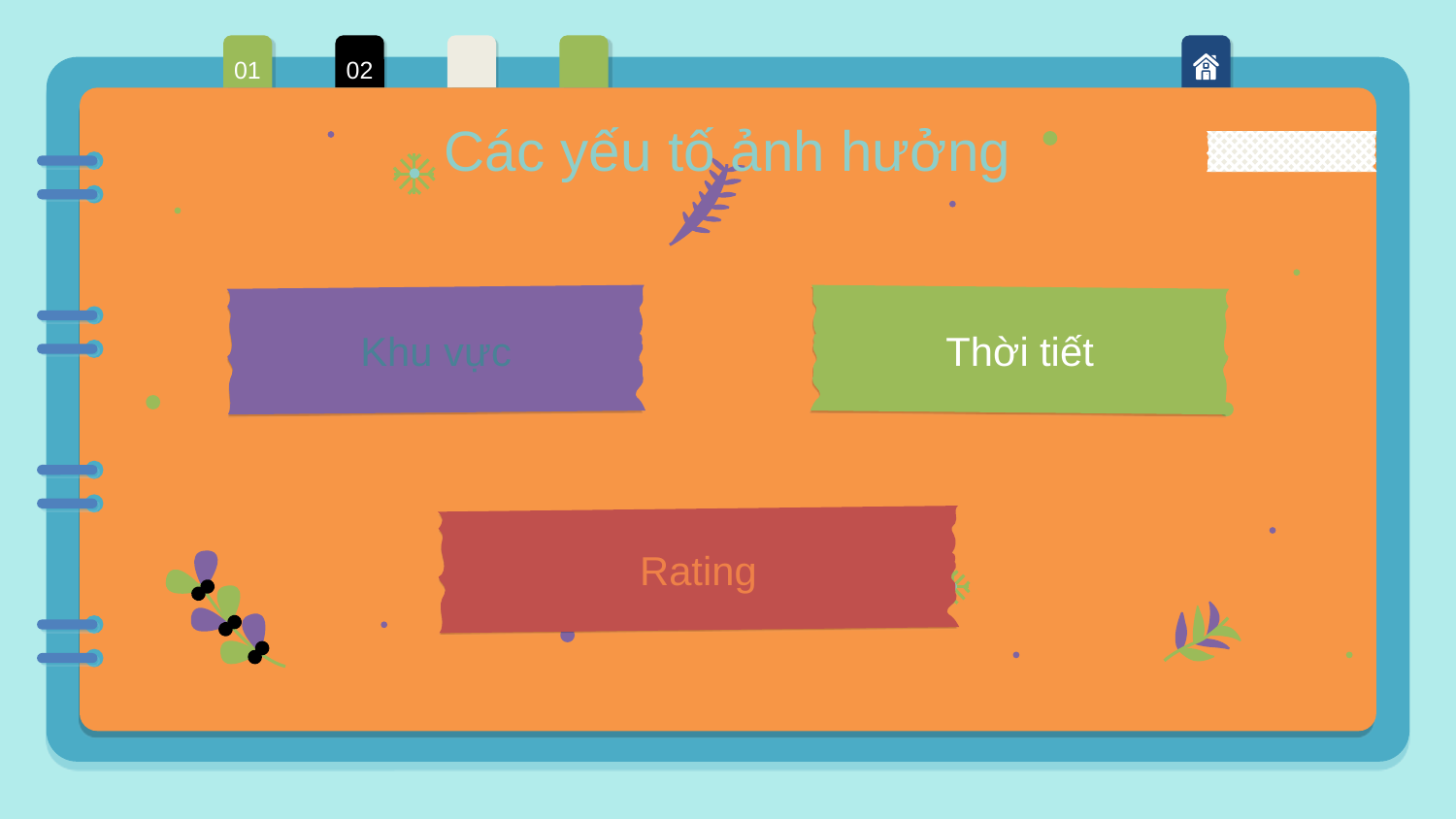

01
02

Các yếu tố ảnh hưởng

Khu vực
Thời tiết

Rating